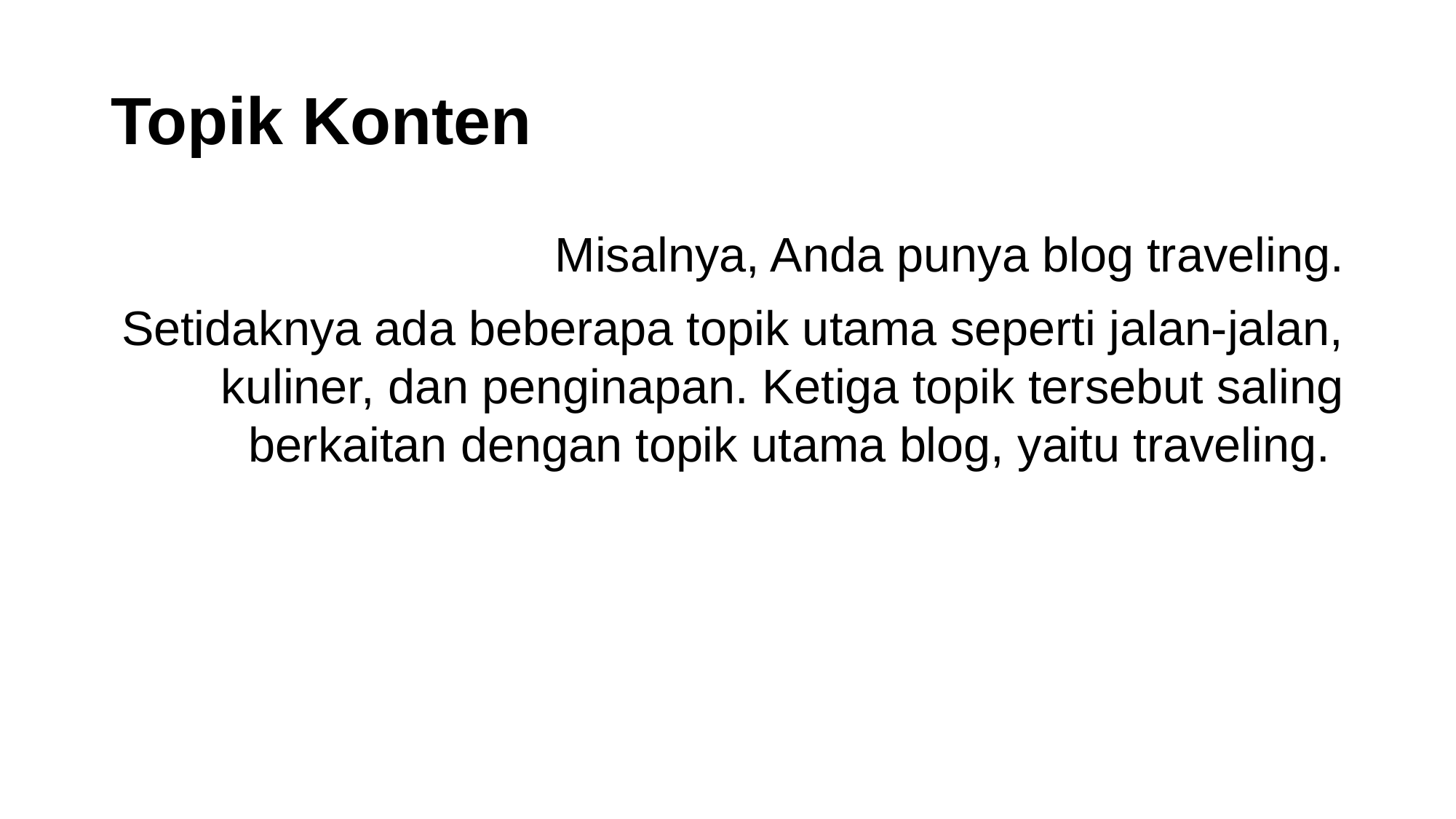

# Topik Konten
Misalnya, Anda punya blog traveling.
Setidaknya ada beberapa topik utama seperti jalan-jalan, kuliner, dan penginapan. Ketiga topik tersebut saling berkaitan dengan topik utama blog, yaitu traveling.